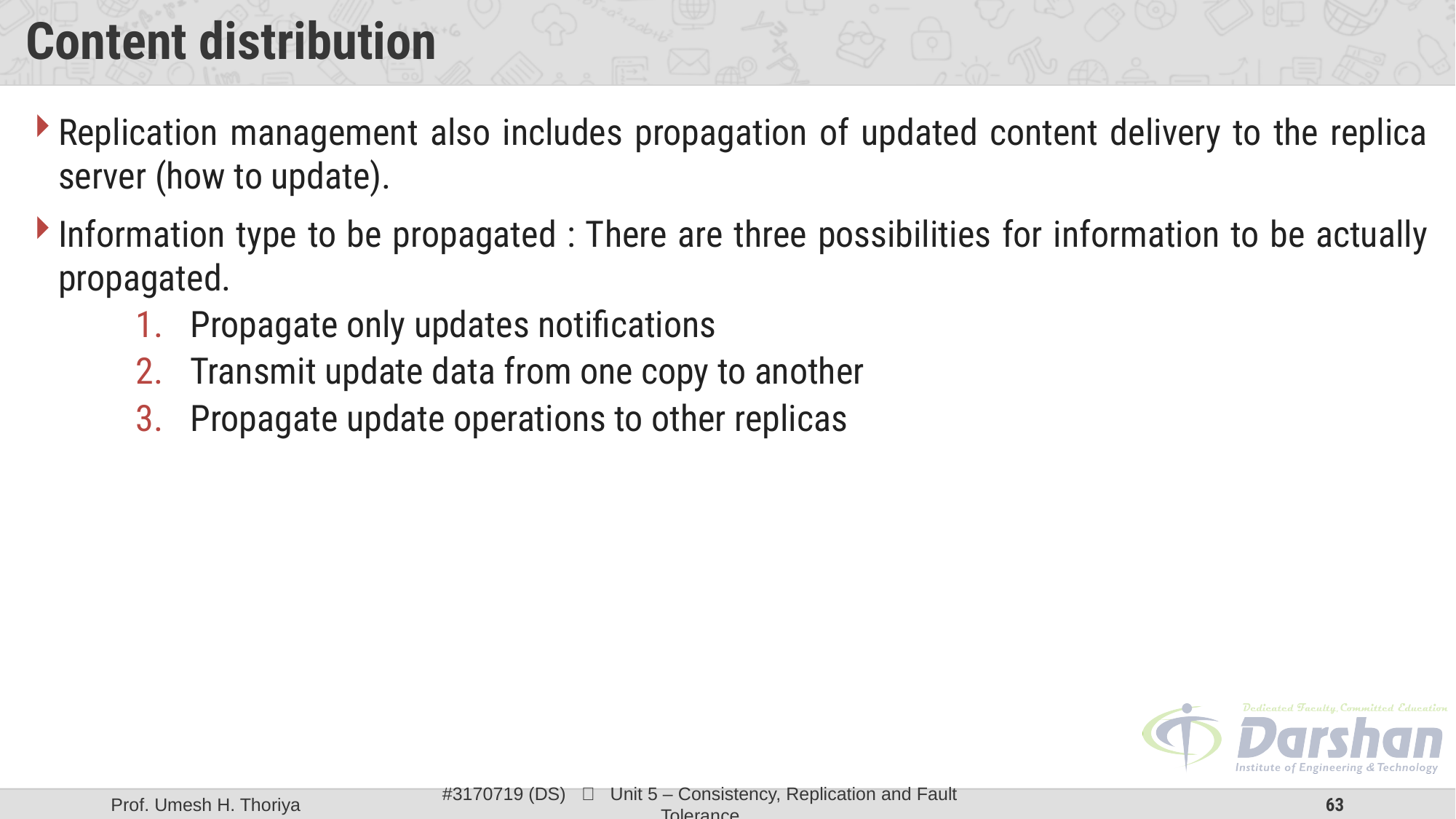

# Content distribution
Replication management also includes propagation of updated content delivery to the replica server (how to update).
Information type to be propagated : There are three possibilities for information to be actually propagated.
Propagate only updates notifications
Transmit update data from one copy to another
Propagate update operations to other replicas